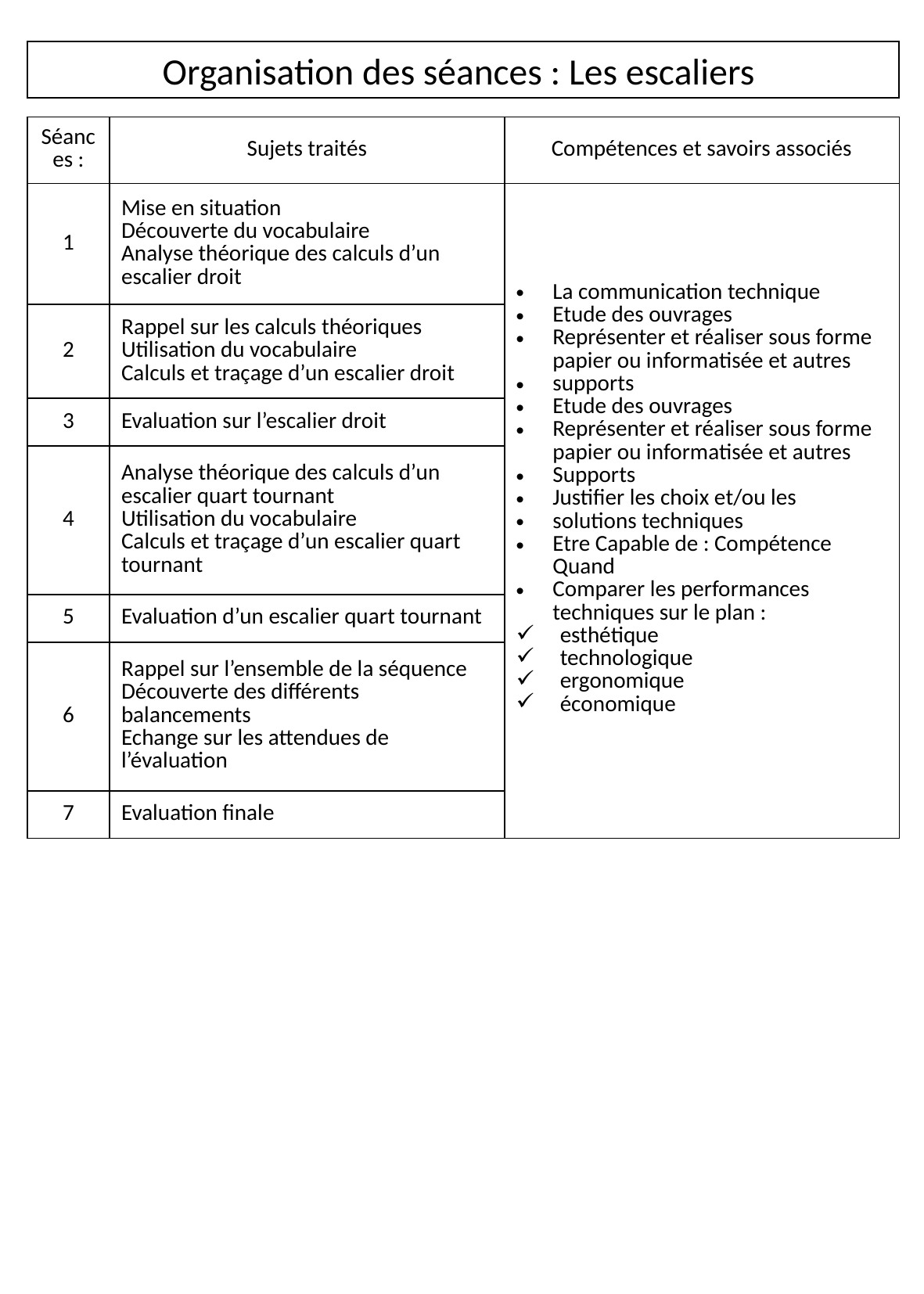

Organisation des séances : Les escaliers
| Séances : | Sujets traités | Compétences et savoirs associés |
| --- | --- | --- |
| 1 | Mise en situation Découverte du vocabulaire Analyse théorique des calculs d’un escalier droit | La communication technique Etude des ouvrages Représenter et réaliser sous forme papier ou informatisée et autres supports Etude des ouvrages Représenter et réaliser sous forme papier ou informatisée et autres Supports Justifier les choix et/ou les solutions techniques Etre Capable de : Compétence Quand Comparer les performances techniques sur le plan : esthétique technologique ergonomique économique |
| 2 | Rappel sur les calculs théoriques Utilisation du vocabulaire Calculs et traçage d’un escalier droit |  |
| 3 | Evaluation sur l’escalier droit |  |
| 4 | Analyse théorique des calculs d’un escalier quart tournant Utilisation du vocabulaire Calculs et traçage d’un escalier quart tournant |  |
| 5 | Evaluation d’un escalier quart tournant |  |
| 6 | Rappel sur l’ensemble de la séquence Découverte des différents balancements Echange sur les attendues de l’évaluation |  |
| 7 | Evaluation finale |  |